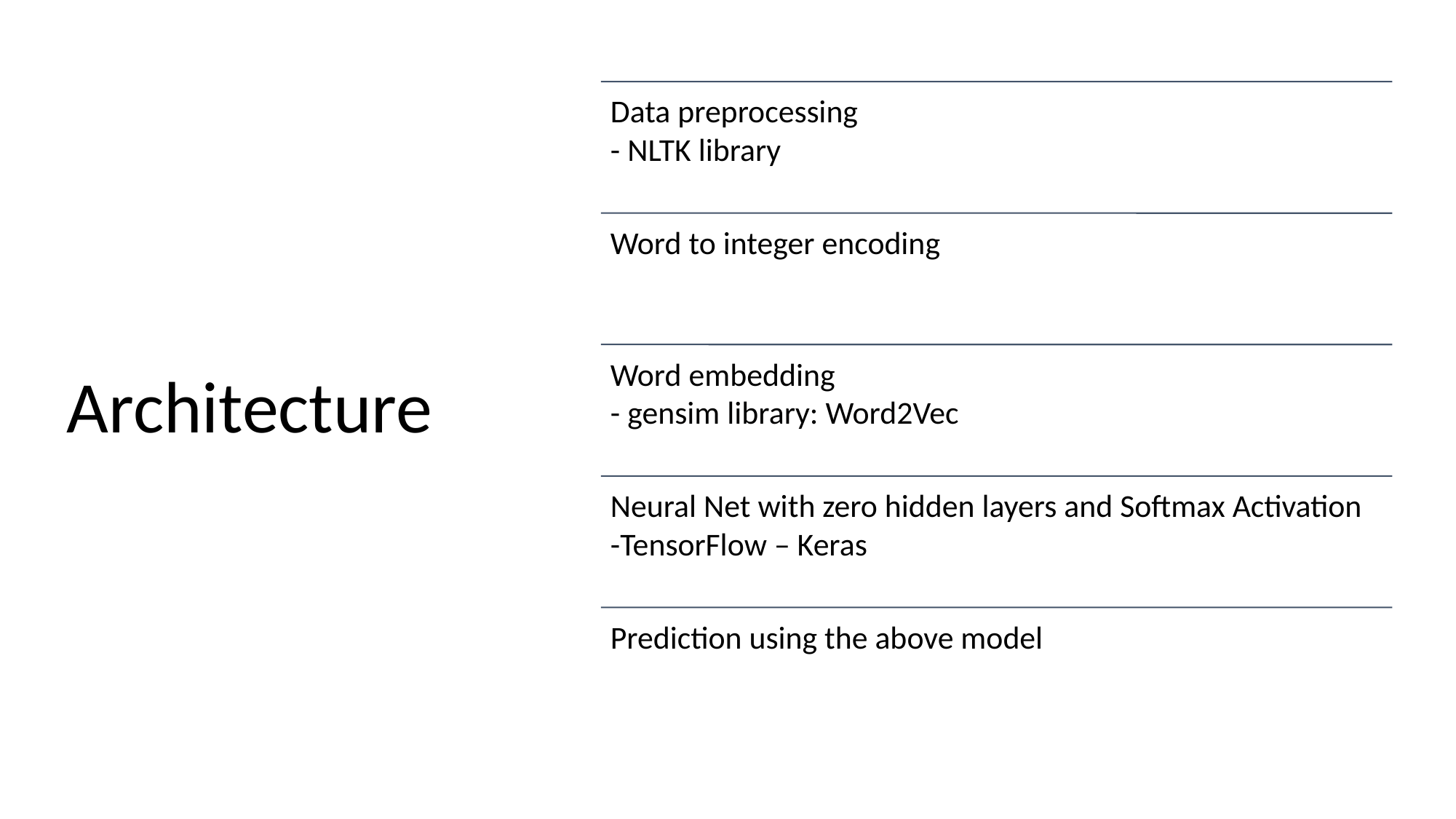

# Architecture
Data preprocessing
- NLTK library
Word to integer encoding
Word embedding
- gensim library: Word2Vec
Neural Net with zero hidden layers and Softmax Activation
-TensorFlow – Keras
Prediction using the above model